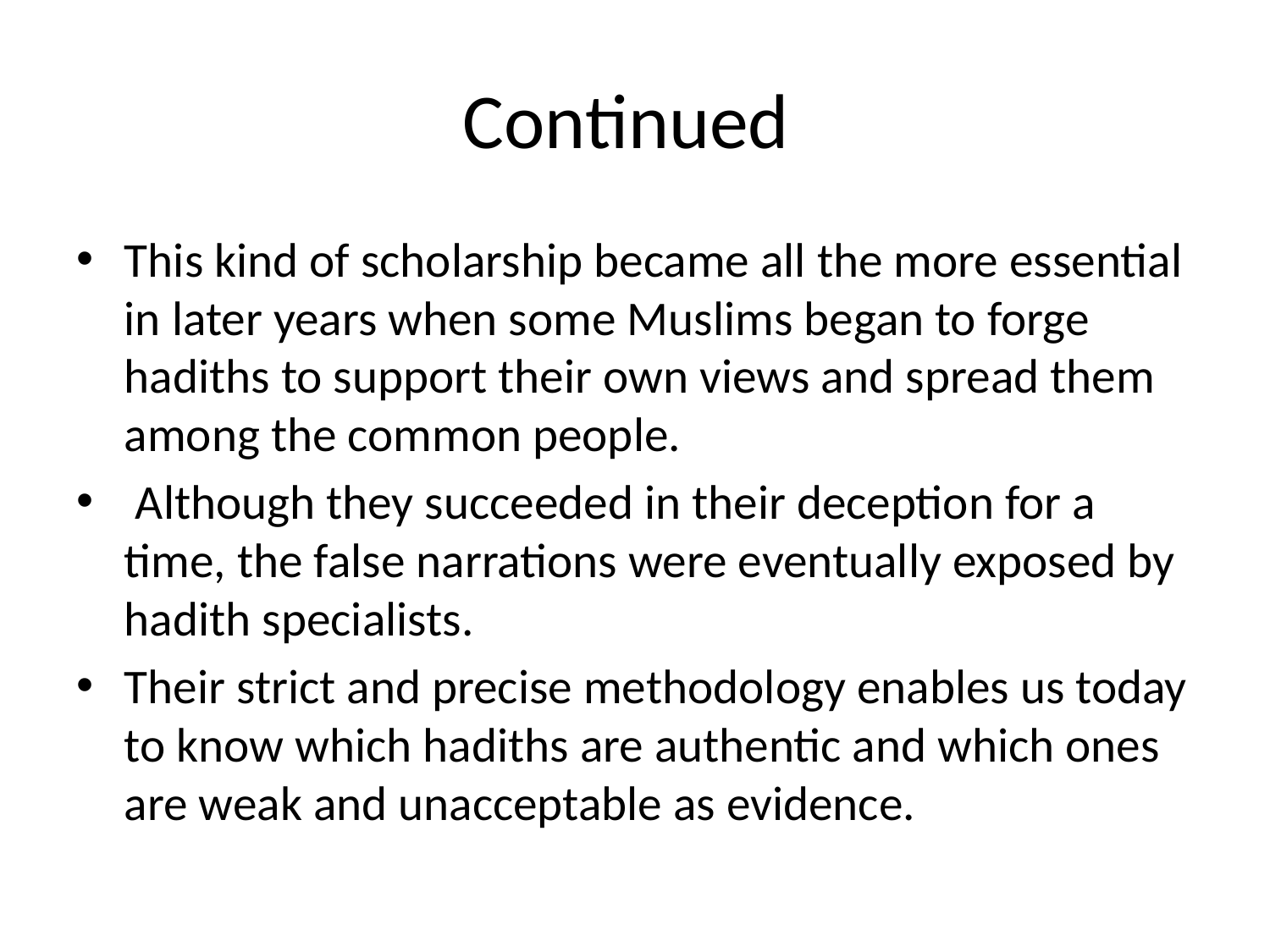

# Continued
This kind of scholarship became all the more essential in later years when some Muslims began to forge hadiths to support their own views and spread them among the common people.
 Although they succeeded in their deception for a time, the false narrations were eventually exposed by hadith specialists.
Their strict and precise methodology enables us today to know which hadiths are authentic and which ones are weak and unacceptable as evidence.